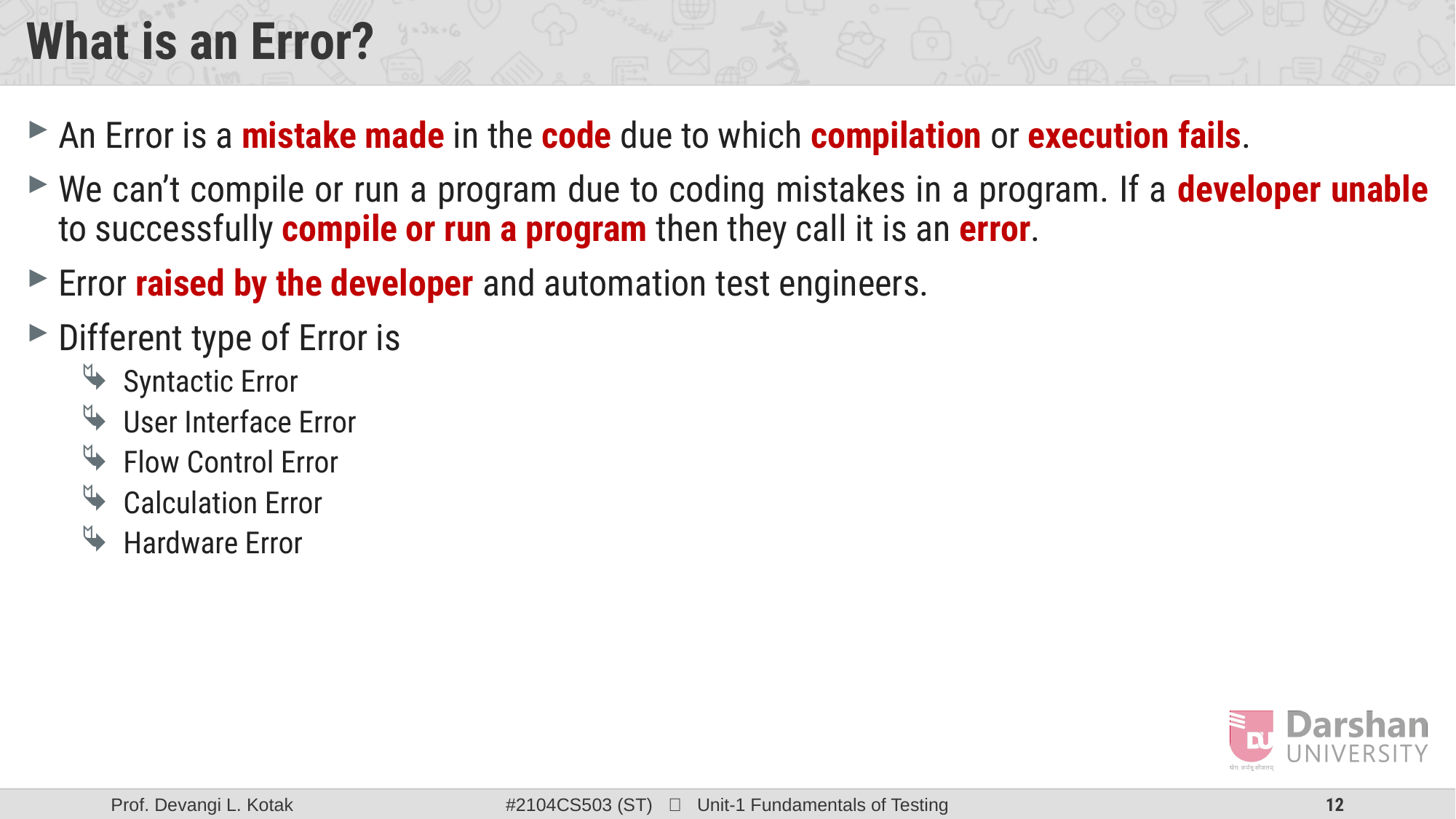

# What is an Error?
An Error is a mistake made in the code due to which compilation or execution fails.
We can’t compile or run a program due to coding mistakes in a program. If a developer unable to successfully compile or run a program then they call it is an error.
Error raised by the developer and automation test engineers.
Different type of Error is
Syntactic Error
User Interface Error
Flow Control Error
Calculation Error
Hardware Error